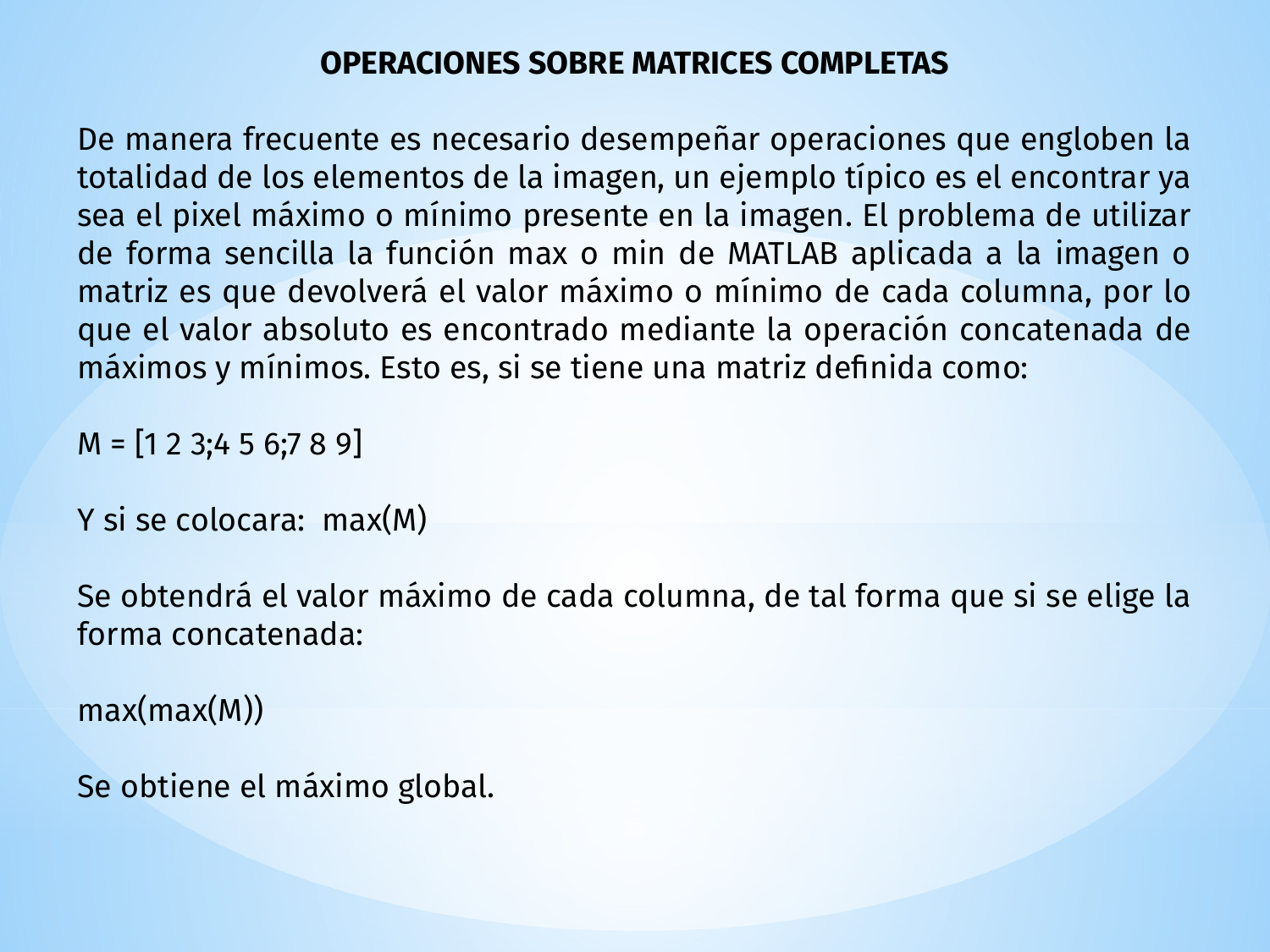

OPERACIONES SOBRE MATRICES COMPLETAS

De manera frecuente es necesario desempeñar operaciones que engloben la totalidad de los elementos de la imagen, un ejemplo típico es el encontrar ya sea el pixel máximo o mínimo presente en la imagen. El problema de utilizar de forma sencilla la función max o min de MATLAB aplicada a la imagen o matriz es que devolverá el valor máximo o mínimo de cada columna, por lo que el valor absoluto es encontrado mediante la operación concatenada de máximos y mínimos. Esto es, si se tiene una matriz definida como:

M = [1 2 3;4 5 6;7 8 9]

Y si se colocara:  max(M)

Se obtendrá el valor máximo de cada columna, de tal forma que si se elige la forma concatenada:

max(max(M))

Se obtiene el máximo global.